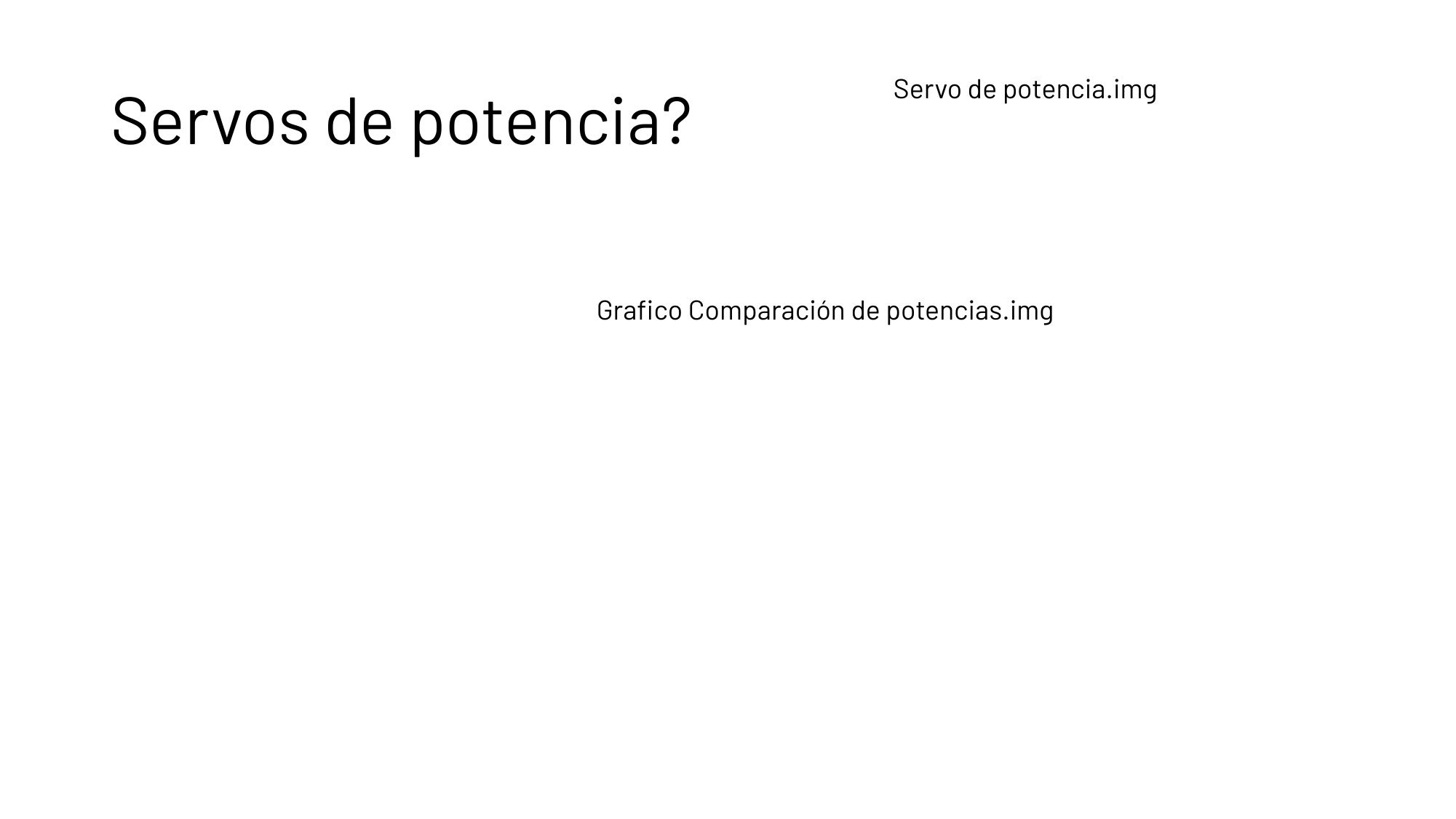

# Servos de potencia?
Servo de potencia.img

Grafico Comparación de potencias.img